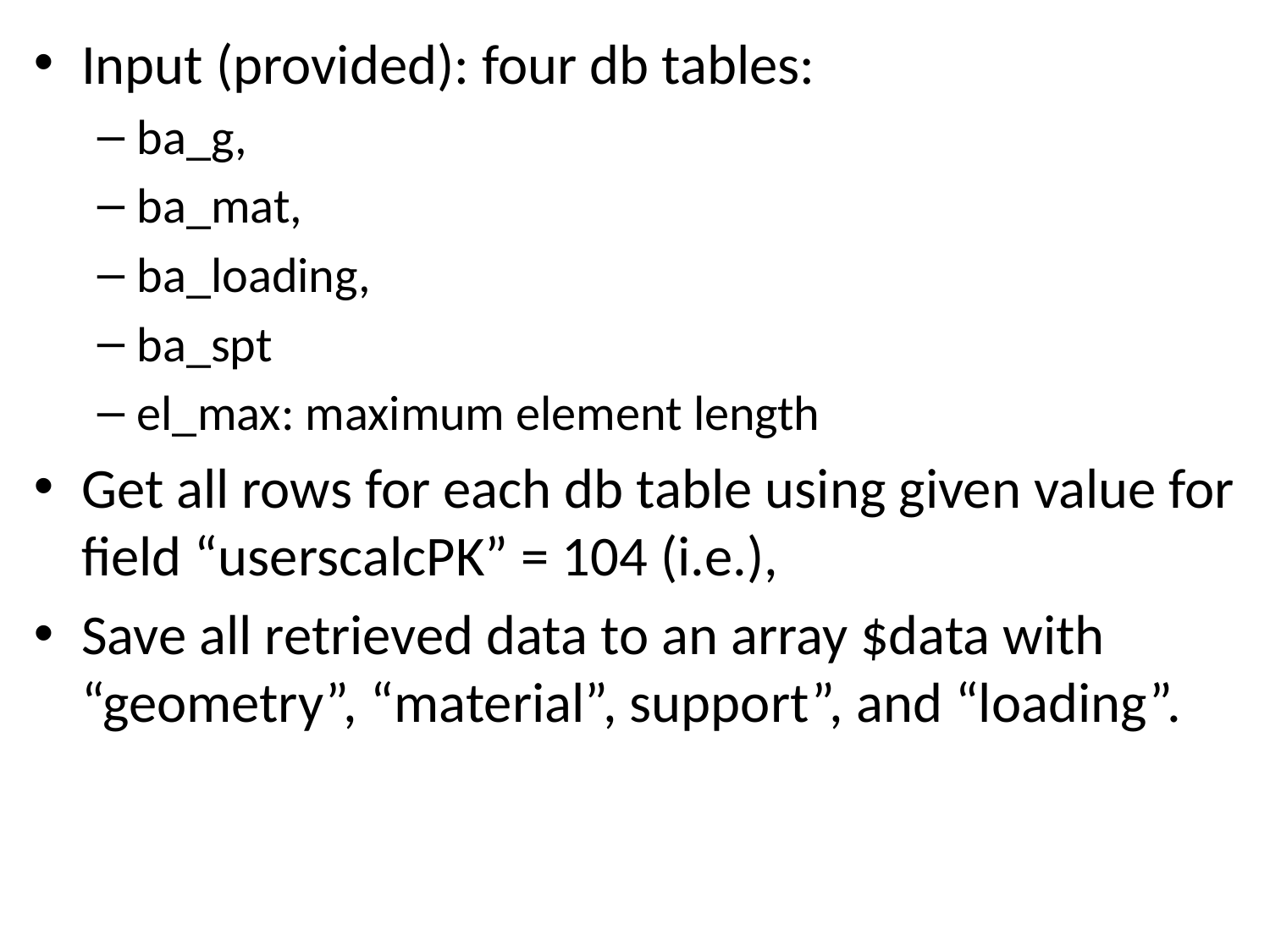

Input (provided): four db tables:
ba_g,
ba_mat,
ba_loading,
ba_spt
el_max: maximum element length
Get all rows for each db table using given value for field “userscalcPK” = 104 (i.e.),
Save all retrieved data to an array $data with “geometry”, “material”, support”, and “loading”.